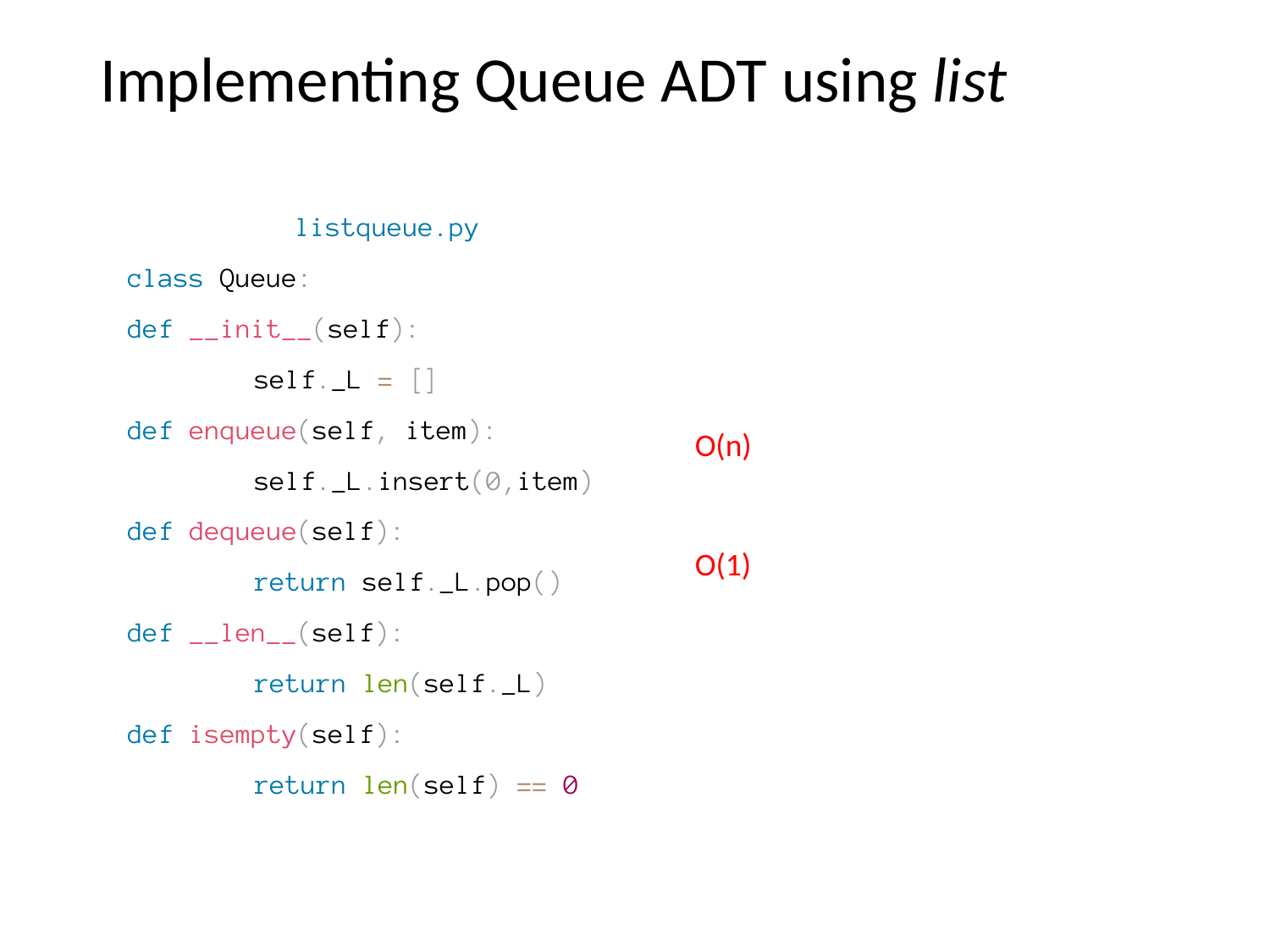

# Implementing Queue ADT using list
listqueue.py
class Queue:
def __init__(self):
	self._L = []
def enqueue(self, item):
	self._L.insert(0,item)
def dequeue(self):
	return self._L.pop()
def __len__(self):
	return len(self._L)
def isempty(self):
	return len(self) == 0
O(n)
O(1)